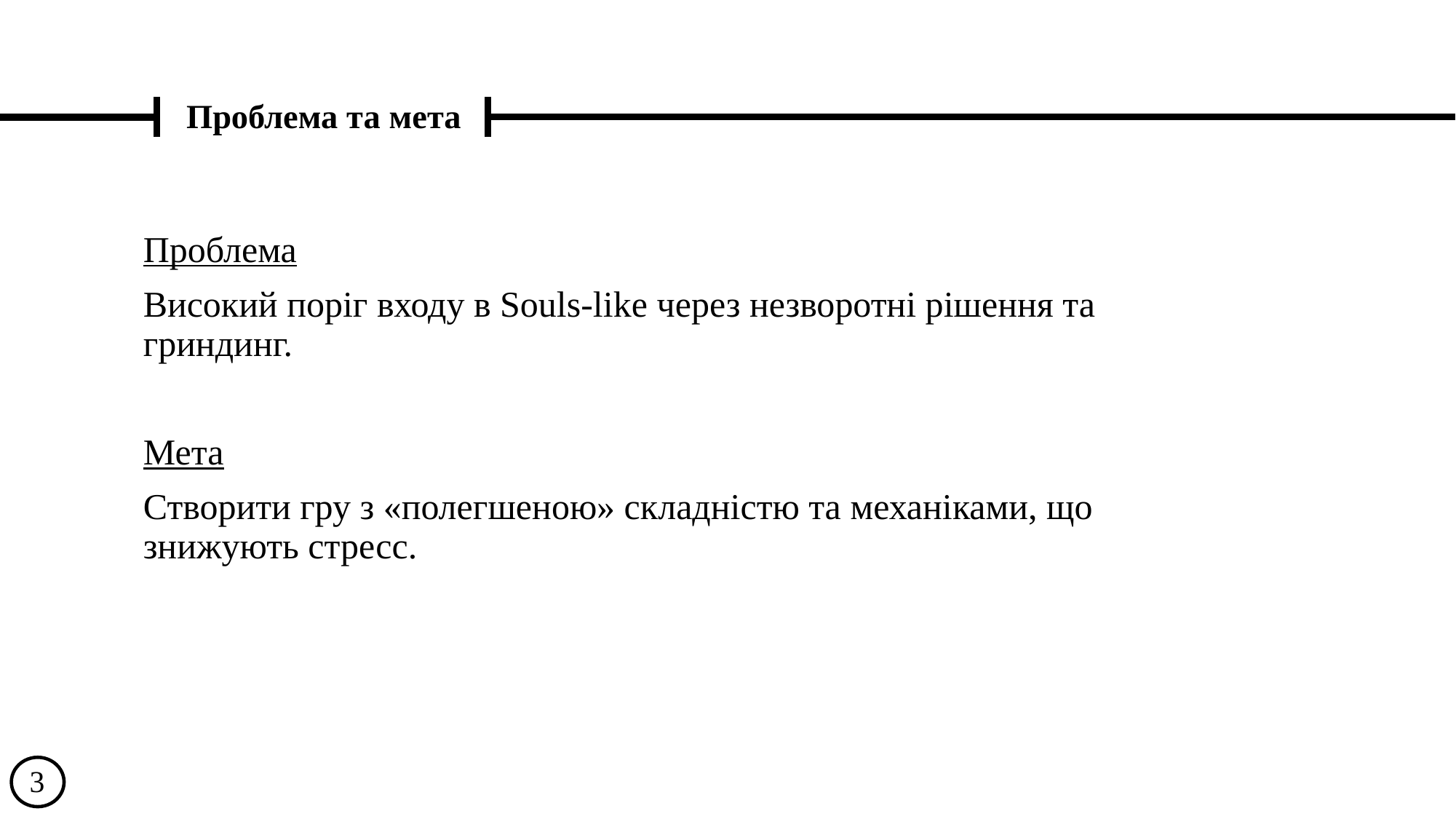

Проблема та мета

Проблема
Високий поріг входу в Souls-like через незворотні рішення та гриндинг.

Мета
Створити гру з «полегшеною» складністю та механіками, що знижують стресс.

3